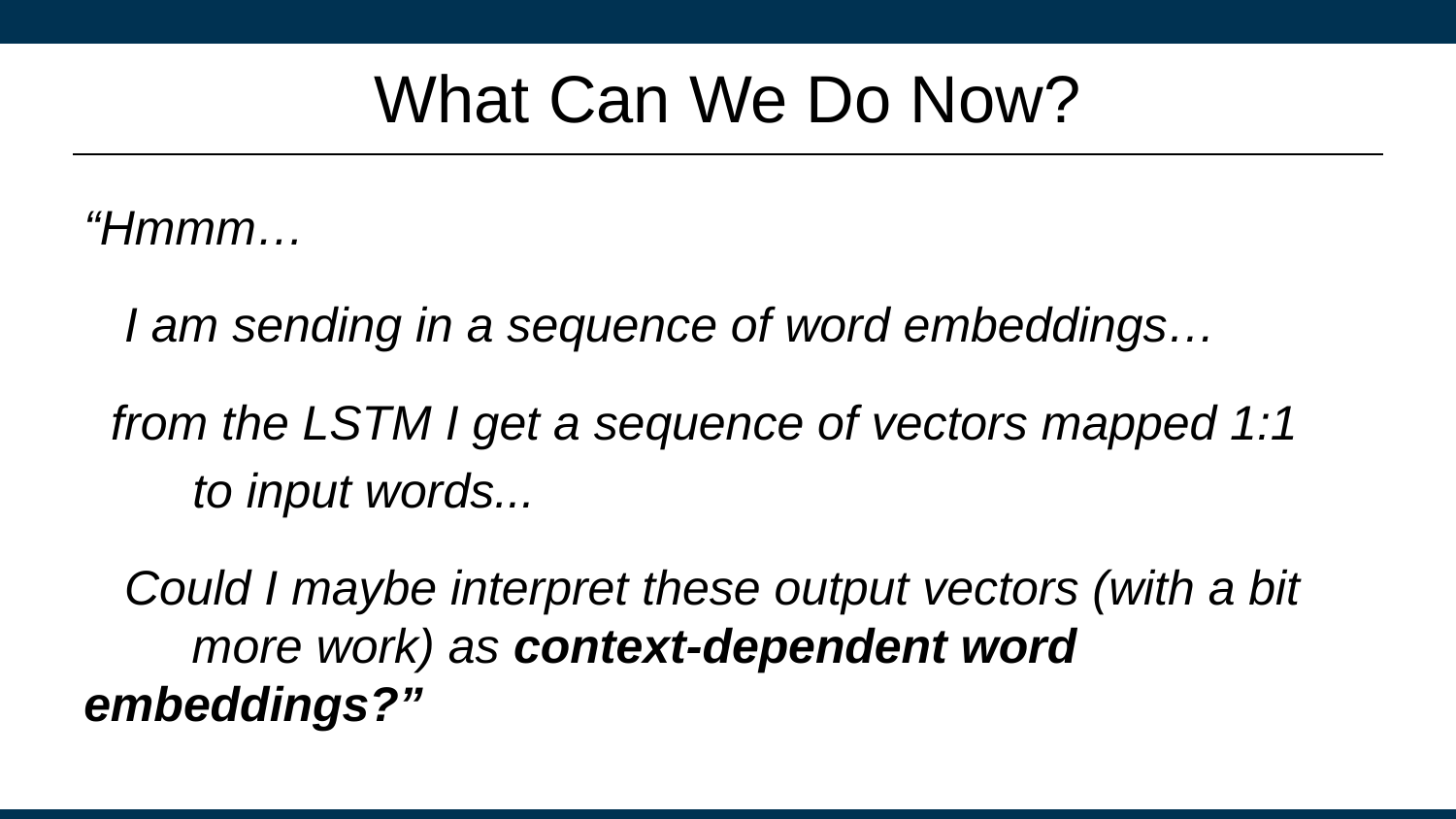

# What Can We Do Now?
“Hmmm…
   I am sending in a sequence of word embeddings…
    from the LSTM I get a sequence of vectors mapped 1:1
        to input words...
   Could I maybe interpret these output vectors (with a bit
        more work) as context-dependent word embeddings?”